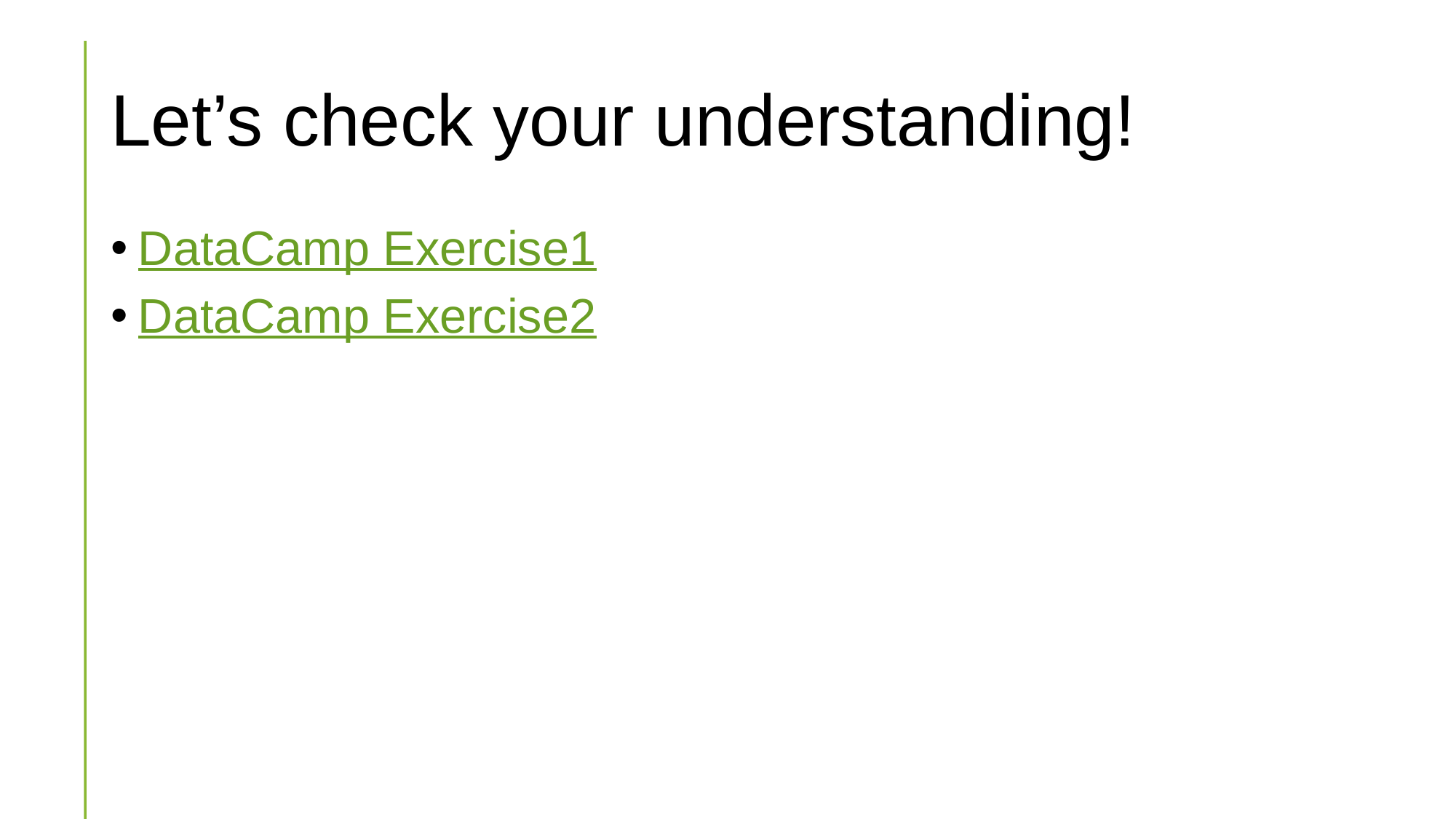

# Let’s check your understanding!
DataCamp Exercise1
DataCamp Exercise2